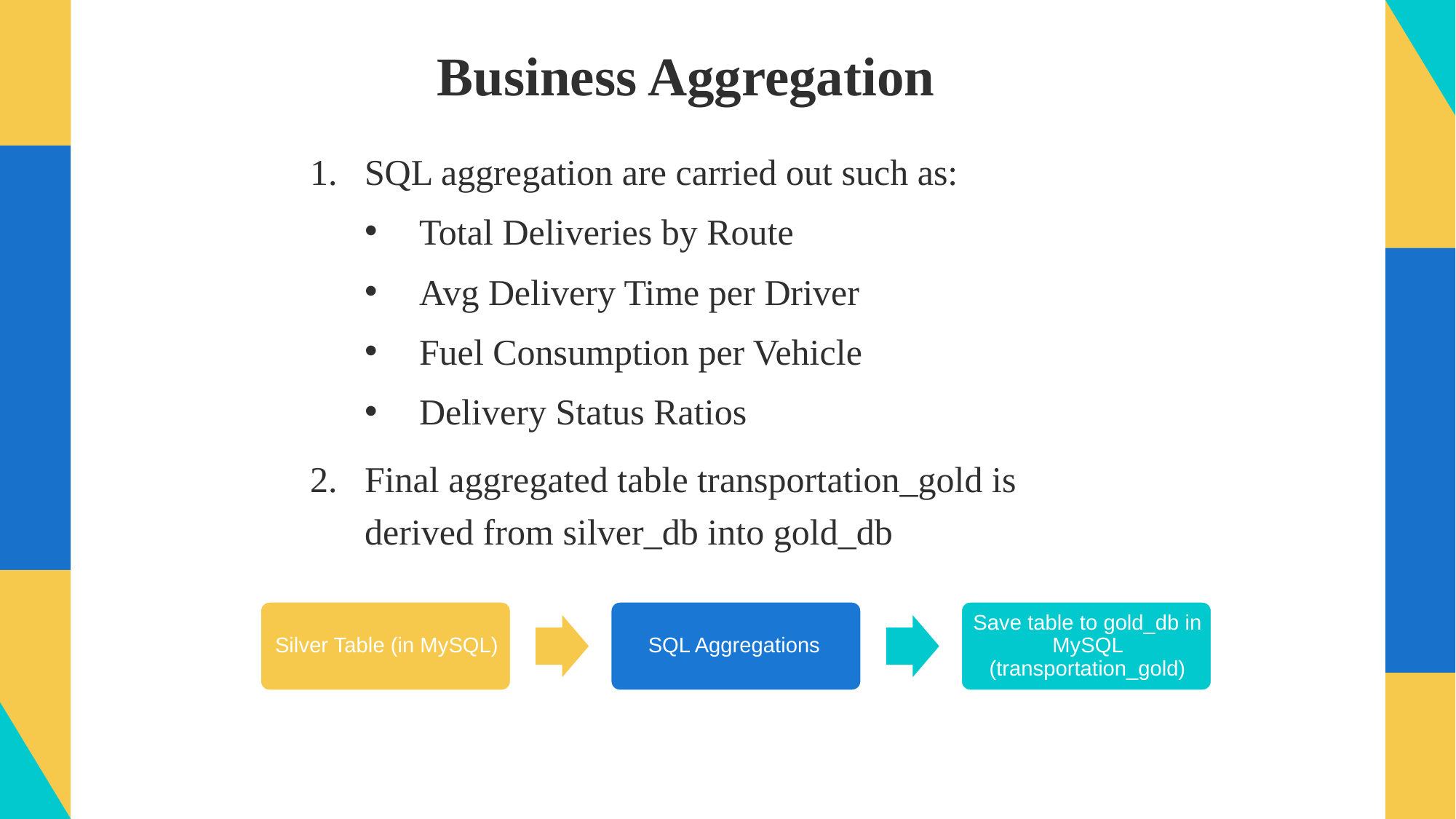

# Business Aggregation
SQL aggregation are carried out such as:
Total Deliveries by Route
Avg Delivery Time per Driver
Fuel Consumption per Vehicle
Delivery Status Ratios
Final aggregated table transportation_gold is derived from silver_db into gold_db
Silver Table (in MySQL)

SQL Aggregations

Save table to gold_db in MySQL (transportation_gold)